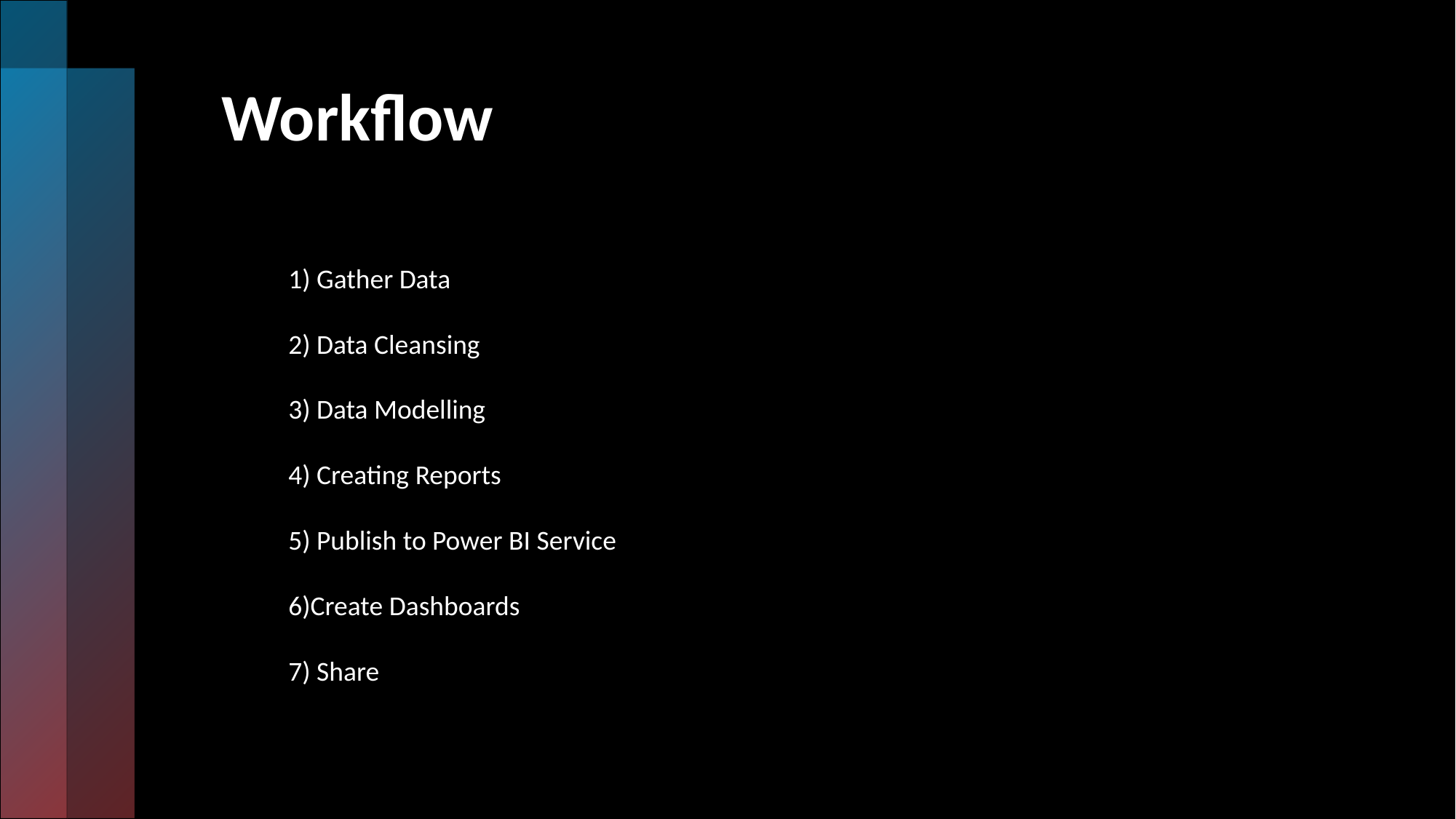

# Workflow
1) Gather Data
2) Data Cleansing
3) Data Modelling
4) Creating Reports
5) Publish to Power BI Service
6)Create Dashboards
7) Share